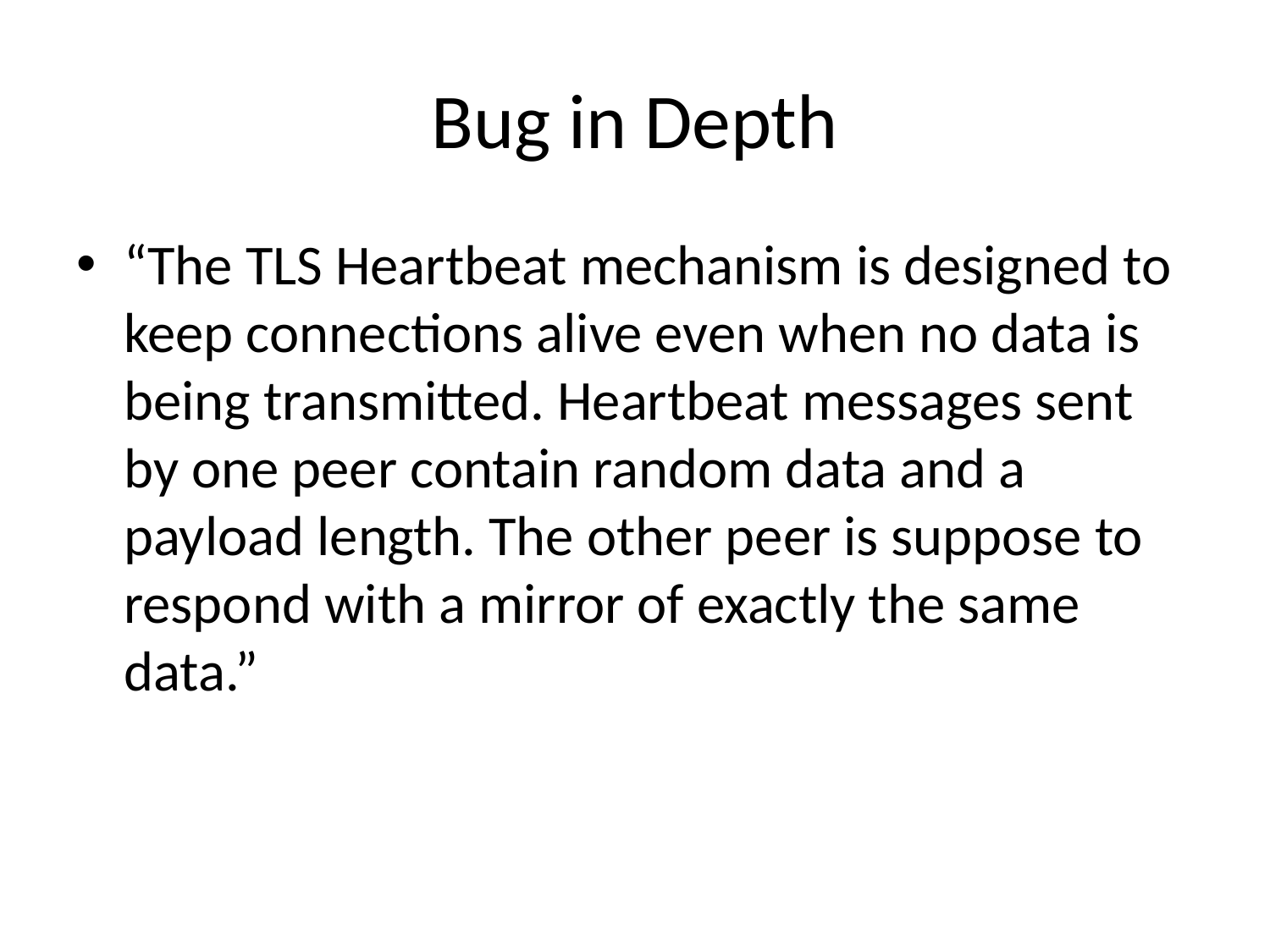

# Bug in Depth
“The TLS Heartbeat mechanism is designed to keep connections alive even when no data is being transmitted. Heartbeat messages sent by one peer contain random data and a payload length. The other peer is suppose to respond with a mirror of exactly the same data.”